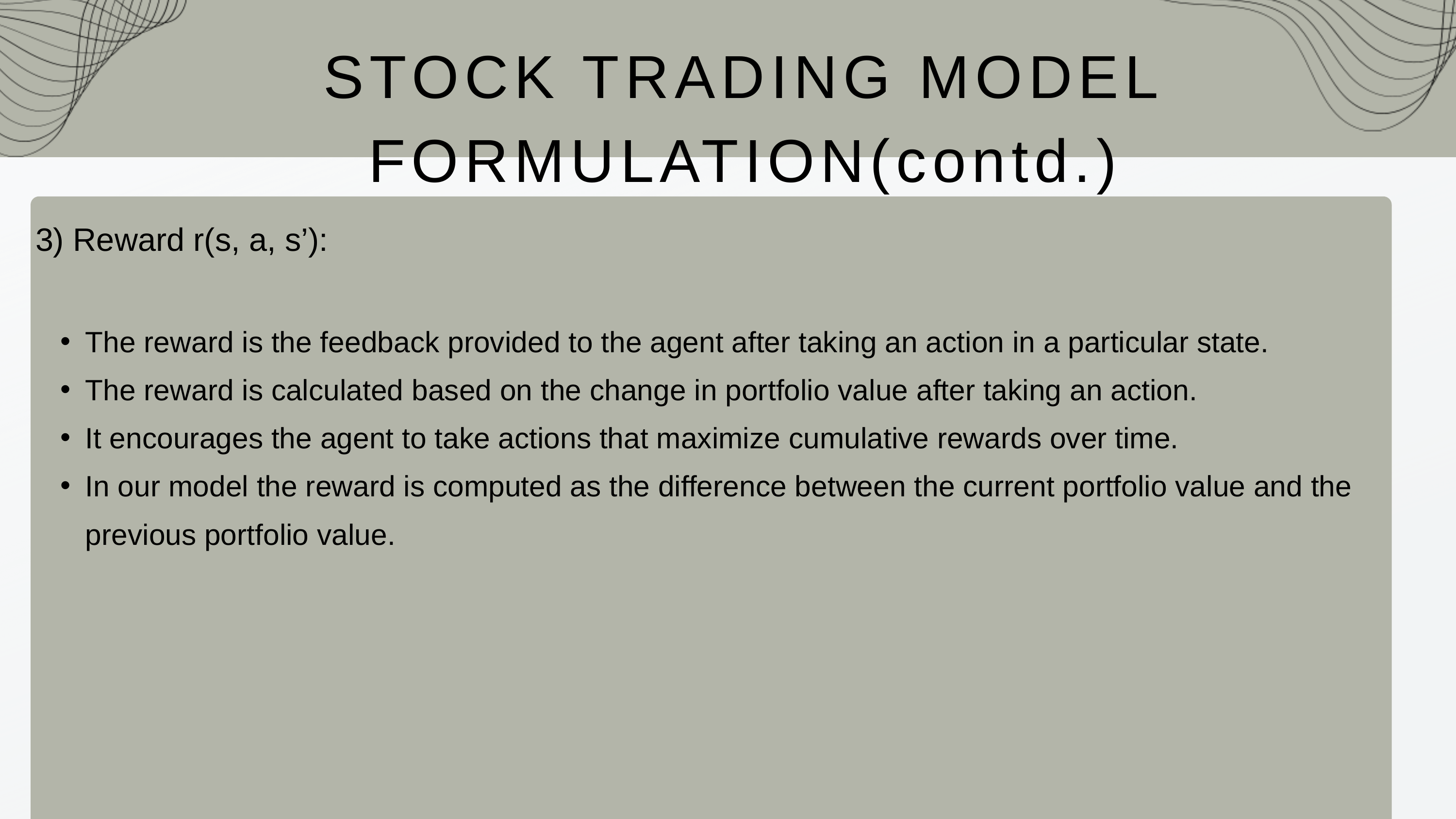

STOCK TRADING MODEL FORMULATION(contd.)

3) Reward r(s, a, s’):

The reward is the feedback provided to the agent after taking an action in a particular state.
The reward is calculated based on the change in portfolio value after taking an action.
It encourages the agent to take actions that maximize cumulative rewards over time.
In our model the reward is computed as the difference between the current portfolio value and the previous portfolio value.